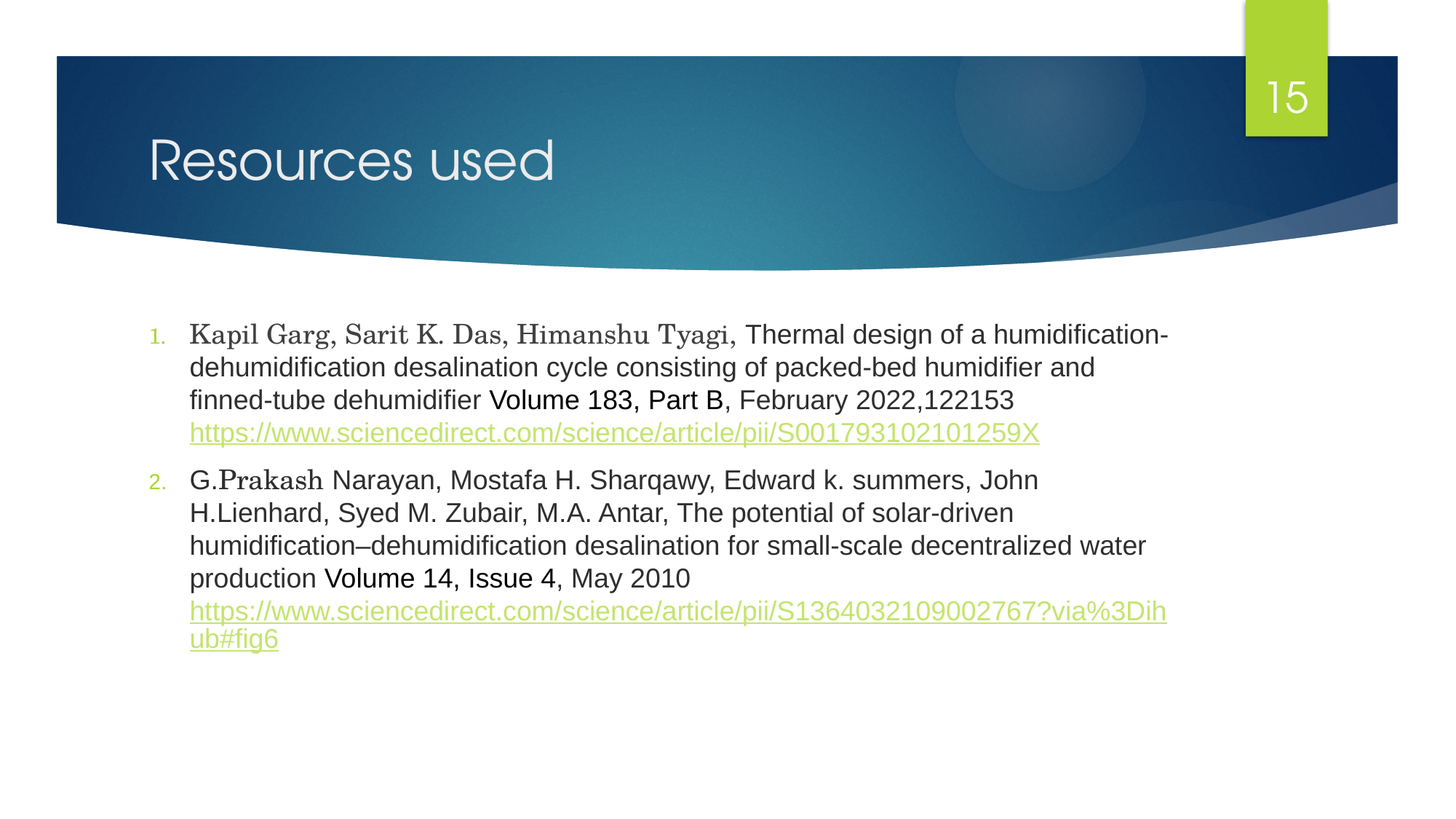

15
# Resources used
Kapil Garg, Sarit K. Das, Himanshu Tyagi, Thermal design of a humidification-dehumidification desalination cycle consisting of packed-bed humidifier and finned-tube dehumidifier Volume 183, Part B, February 2022,122153 https://www.sciencedirect.com/science/article/pii/S001793102101259X
G.Prakash Narayan, Mostafa H. Sharqawy, Edward k. summers, John H.Lienhard, Syed M. Zubair, M.A. Antar, The potential of solar-driven humidification–dehumidification desalination for small-scale decentralized water production Volume 14, Issue 4, May 2010 https://www.sciencedirect.com/science/article/pii/S1364032109002767?via%3Dihub#fig6